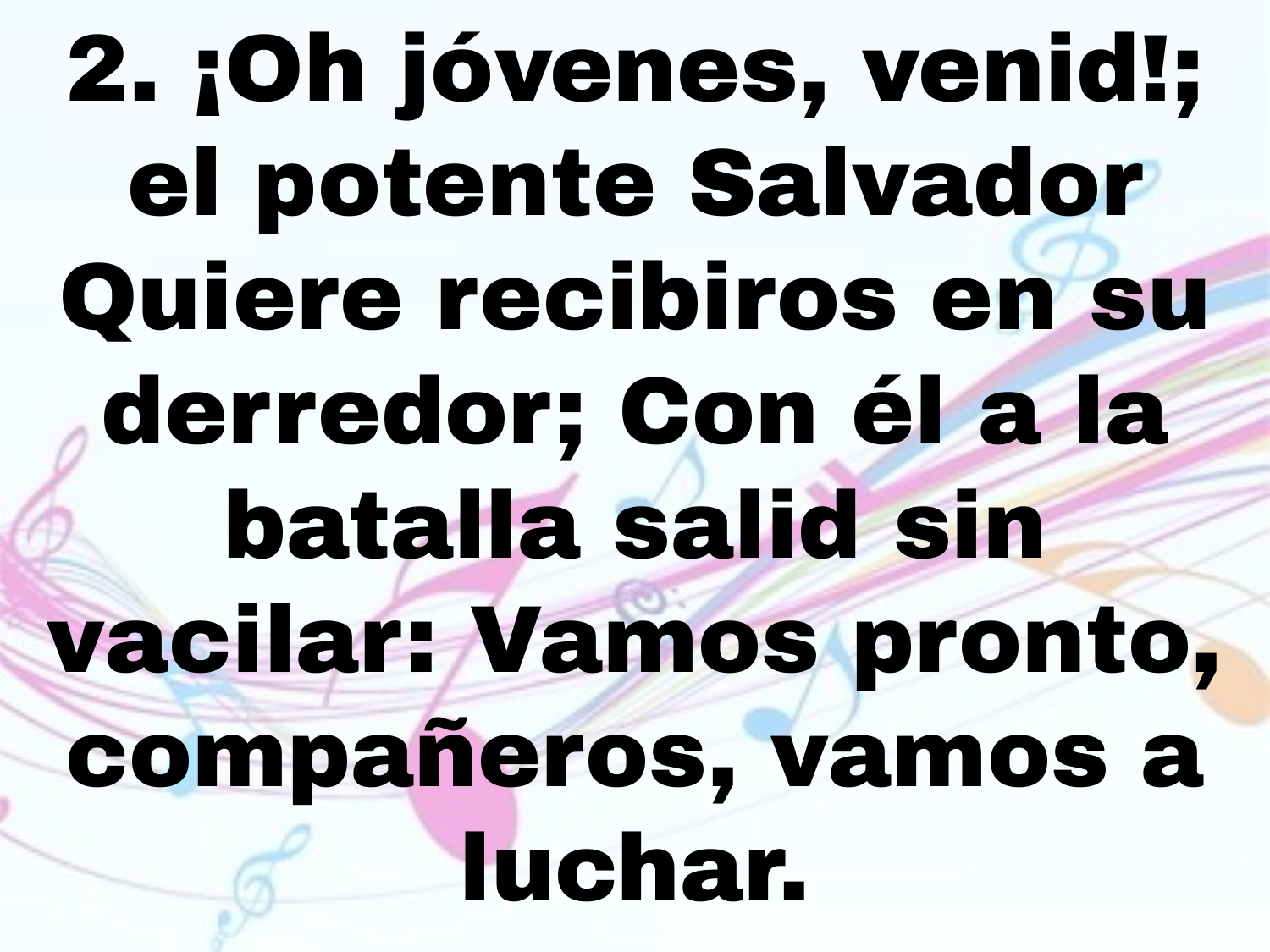

2. ¡Oh jóvenes, venid!; el potente Salvador Quiere recibiros en su derredor; Con él a la batalla salid sin vacilar: Vamos pronto, compañeros, vamos a luchar.